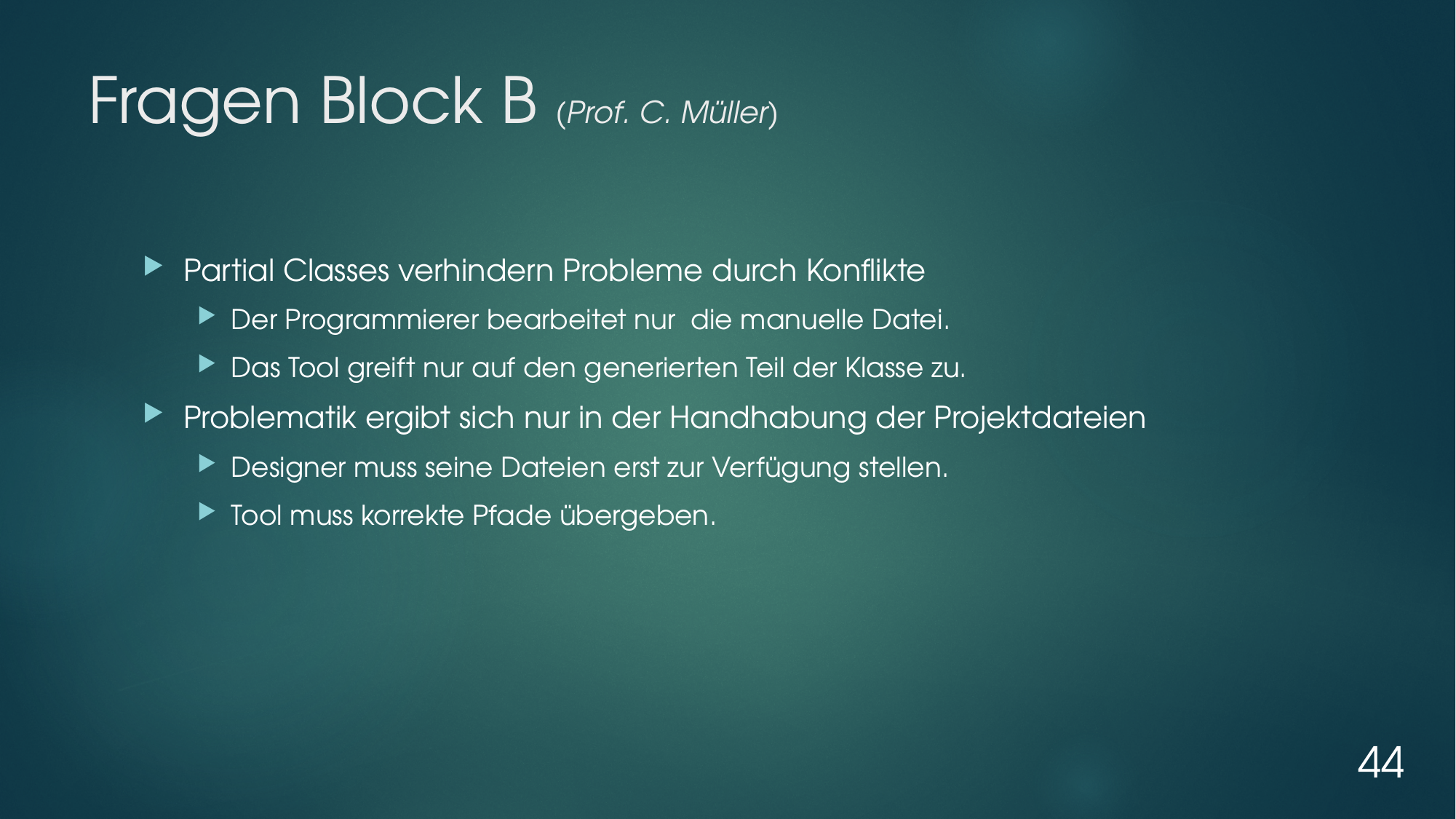

# Fragen Block B (Prof. C. Müller)
Partial Classes verhindern Probleme durch Konflikte
Der Programmierer bearbeitet nur  die manuelle Datei.
Das Tool greift nur auf den generierten Teil der Klasse zu.
Problematik ergibt sich nur in der Handhabung der Projektdateien
Designer muss seine Dateien erst zur Verfügung stellen.
Tool muss korrekte Pfade übergeben.
44